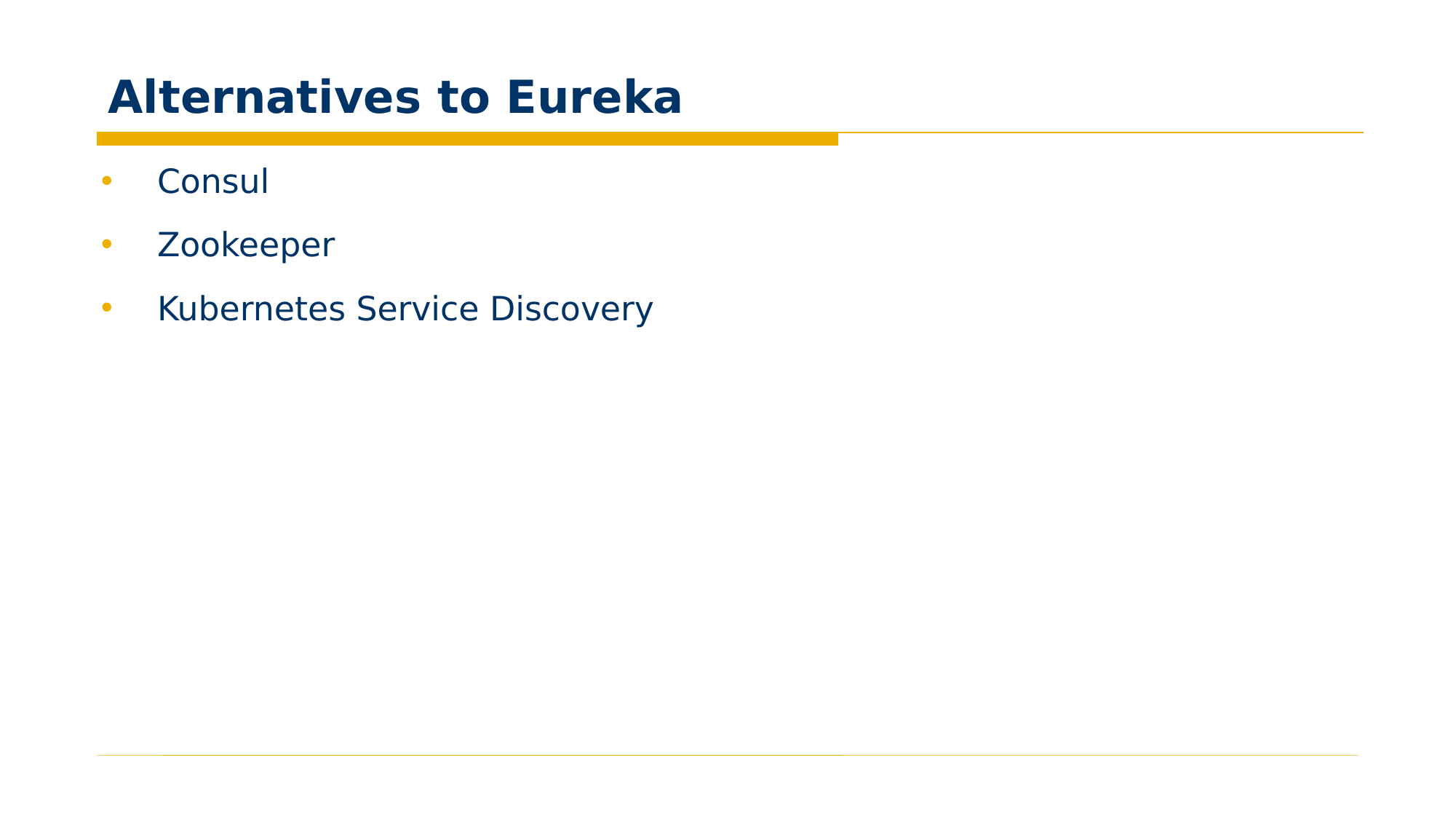

# Alternatives to Eureka
Consul
Zookeeper
Kubernetes Service Discovery